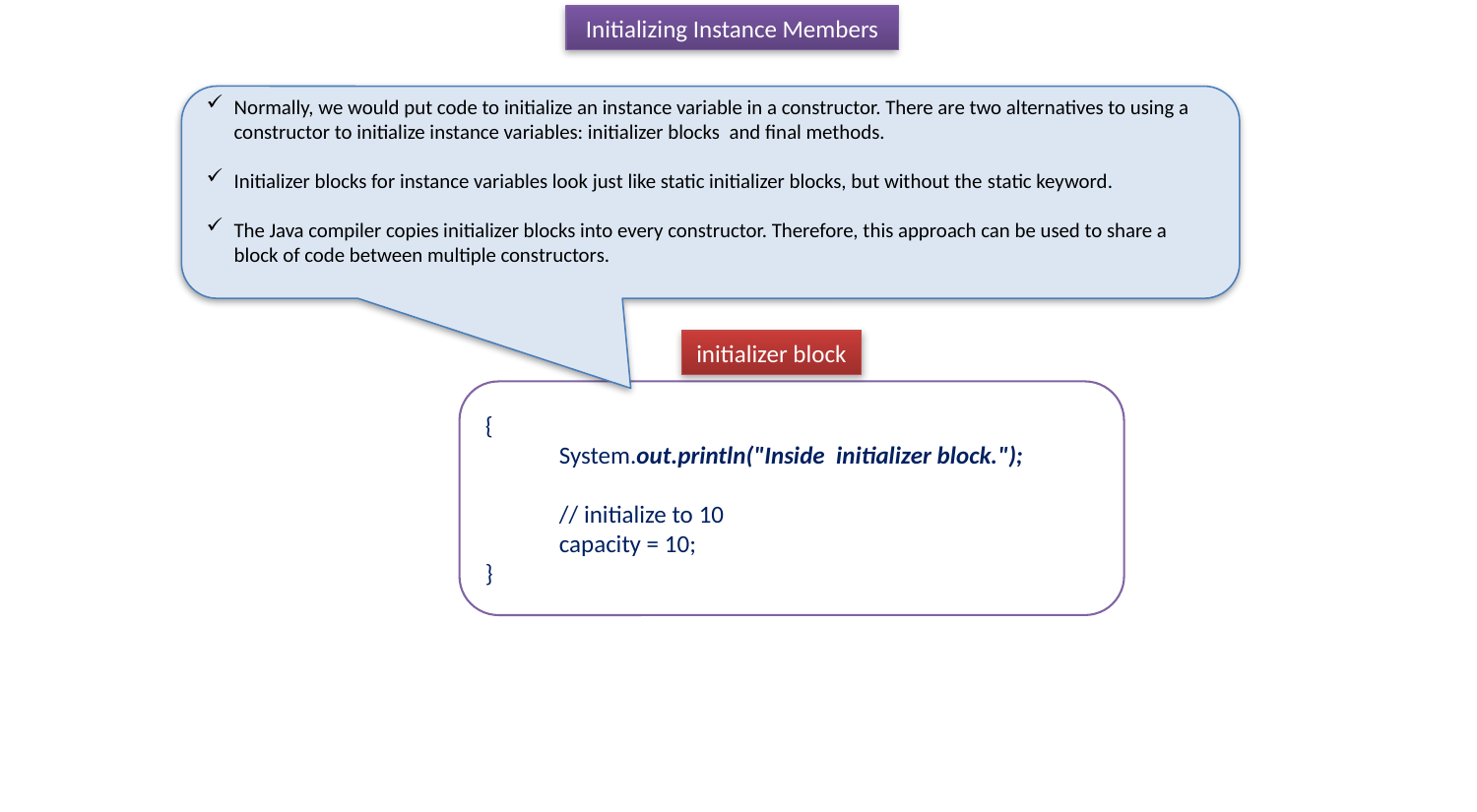

Initializing Instance Members

Normally, we would put code to initialize an instance variable in a constructor. There are two alternatives to using a constructor to initialize instance variables: initializer blocks  and final methods.

Initializer blocks for instance variables look just like static initializer blocks, but without the static keyword.

The Java compiler copies initializer blocks into every constructor. Therefore, this approach can be used to share a block of code between multiple constructors.

initializer block
{
System.out.println("Inside  initializer block.");

// initialize to 10
capacity = 10;
}